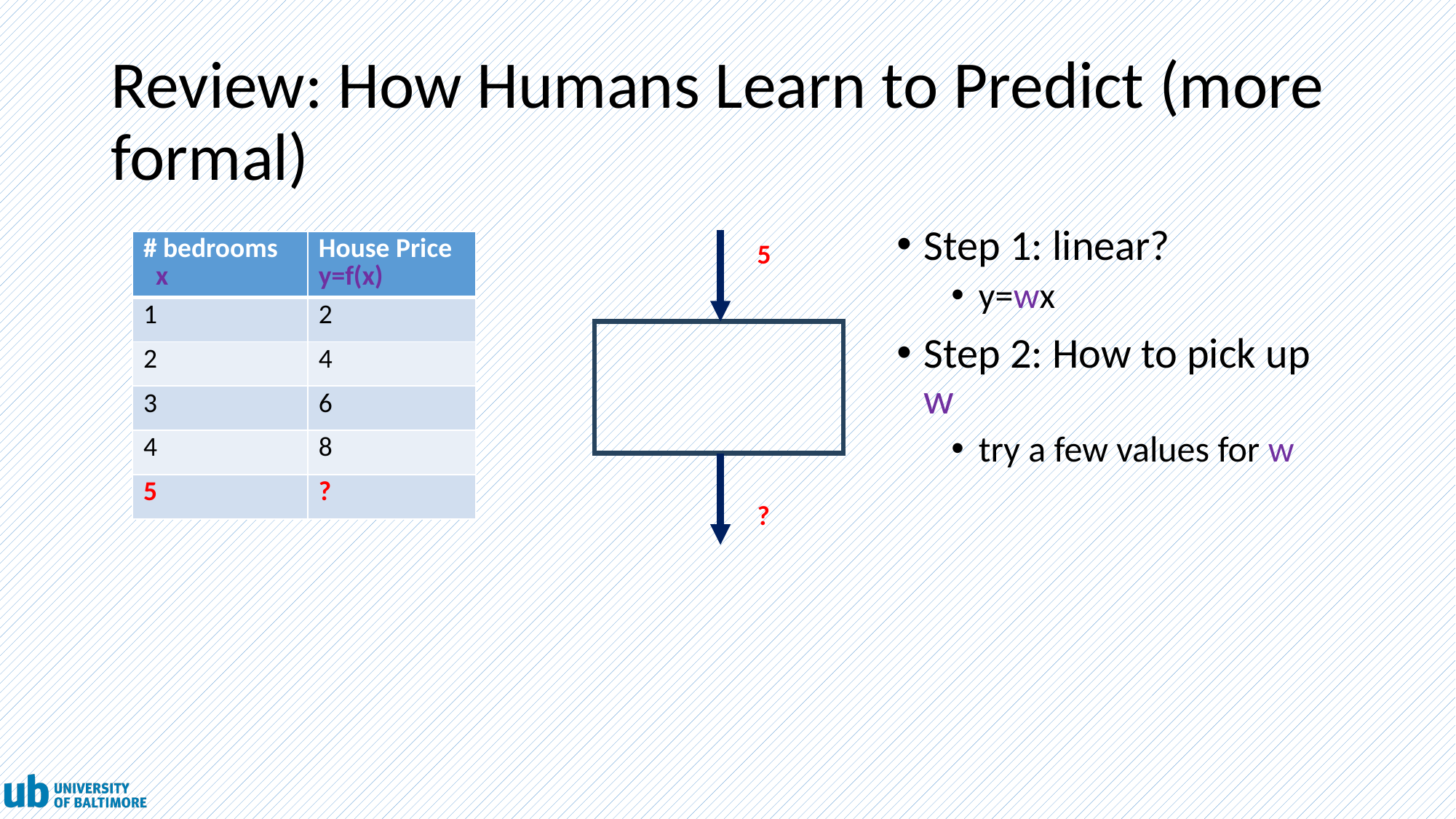

# Review: How Humans Learn to Predict (more formal)
Step 1: linear?
y=wx
Step 2: How to pick up w
try a few values for w

| # bedrooms x | House Price y=f(x) |
| --- | --- |
| 1 | 2 |
| 2 | 4 |
| 3 | 6 |
| 4 | 8 |
| 5 | ? |
5

?